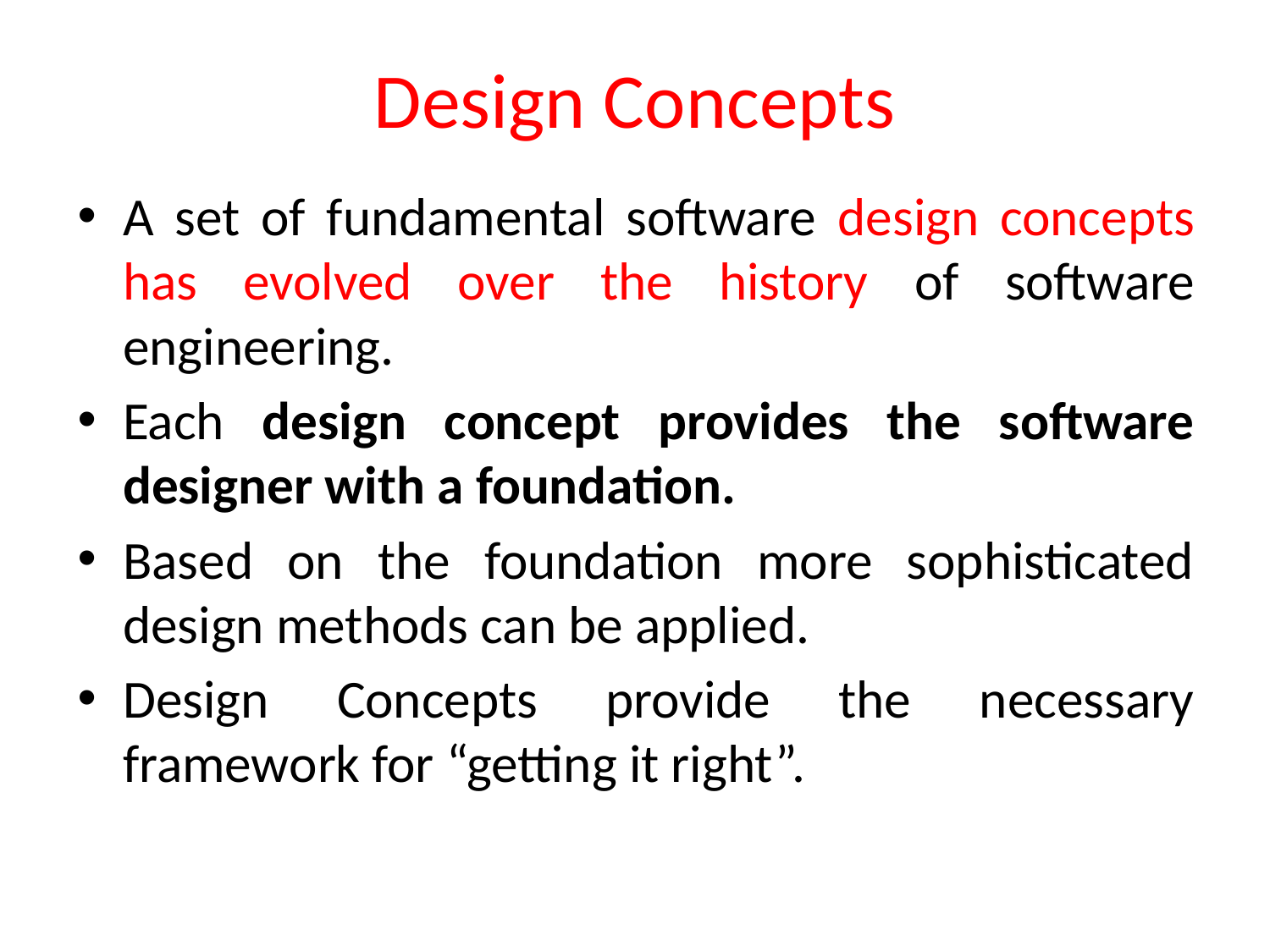

# Design Concepts
A set of fundamental software design concepts has evolved over the history of software engineering.
Each design concept provides the software designer with a foundation.
Based on the foundation more sophisticated design methods can be applied.
Design Concepts provide the necessary framework for “getting it right”.